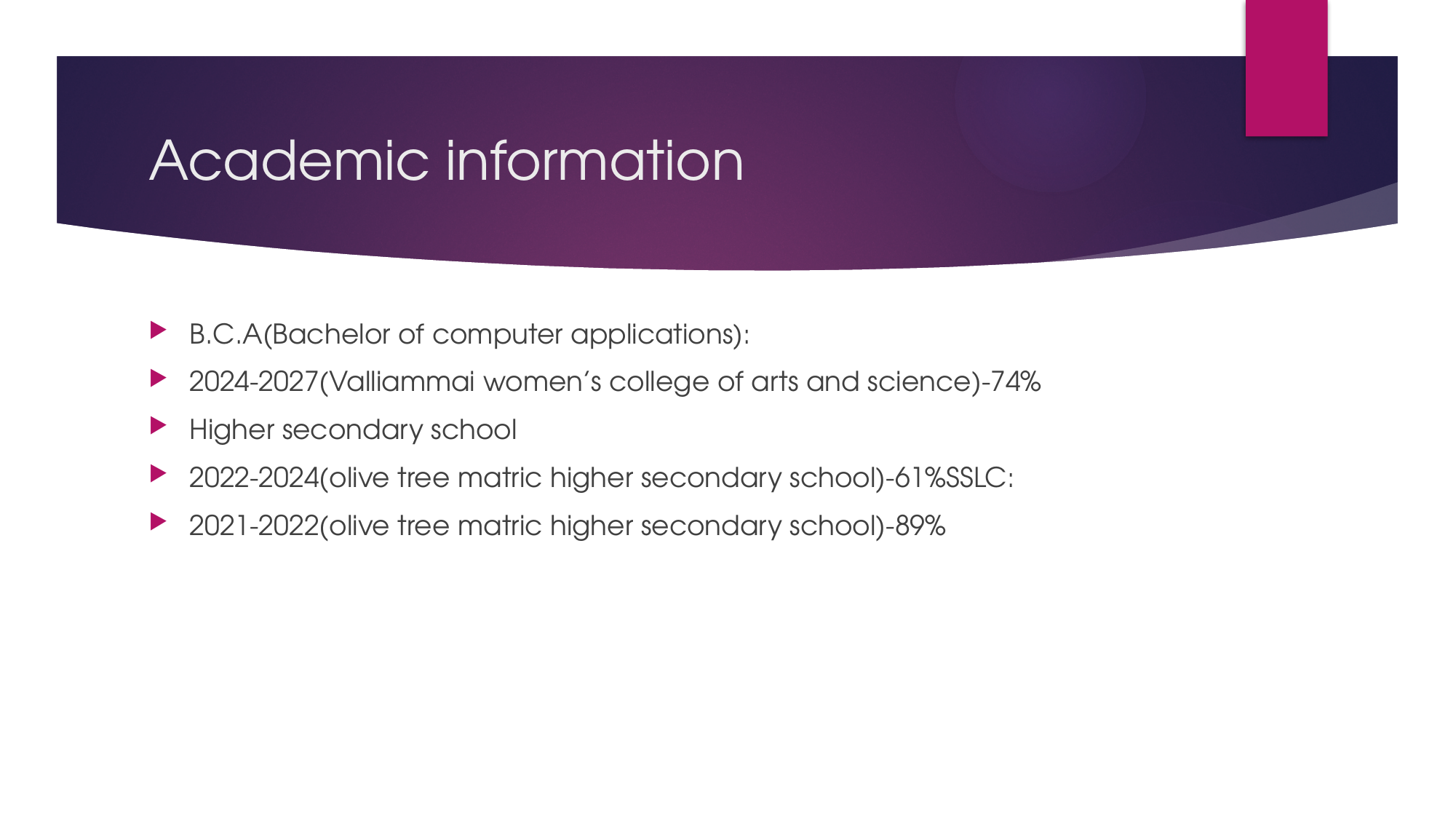

# Academic information
B.C.A(Bachelor of computer applications):
2024-2027(Valliammai women’s college of arts and science)-74%
Higher secondary school
2022-2024(olive tree matric higher secondary school)-61%SSLC:
2021-2022(olive tree matric higher secondary school)-89%